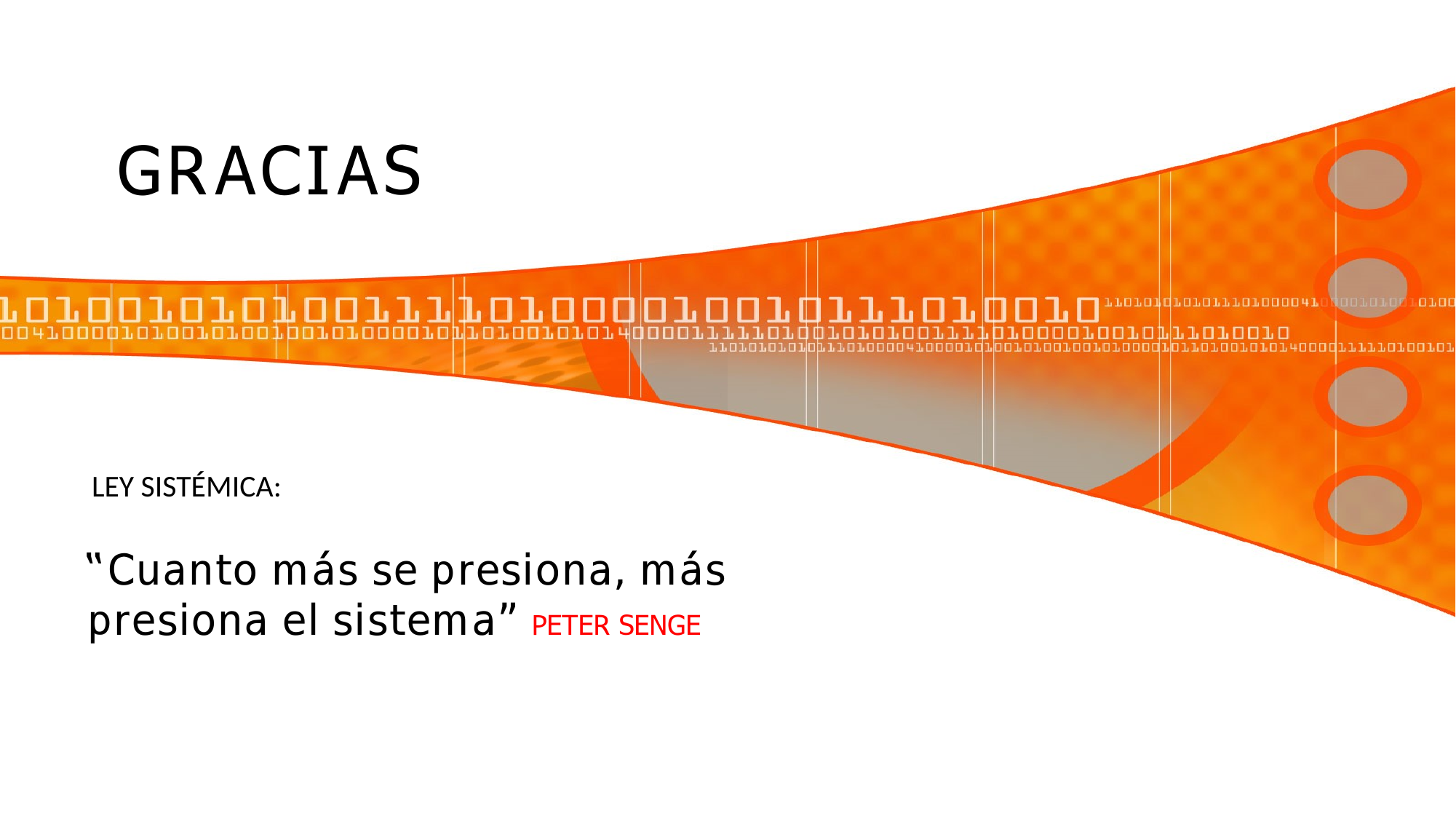

GRACIAS
LEY SISTÉMICA:
“Cuanto más se presiona, más presiona el sistema” PETER SENGE